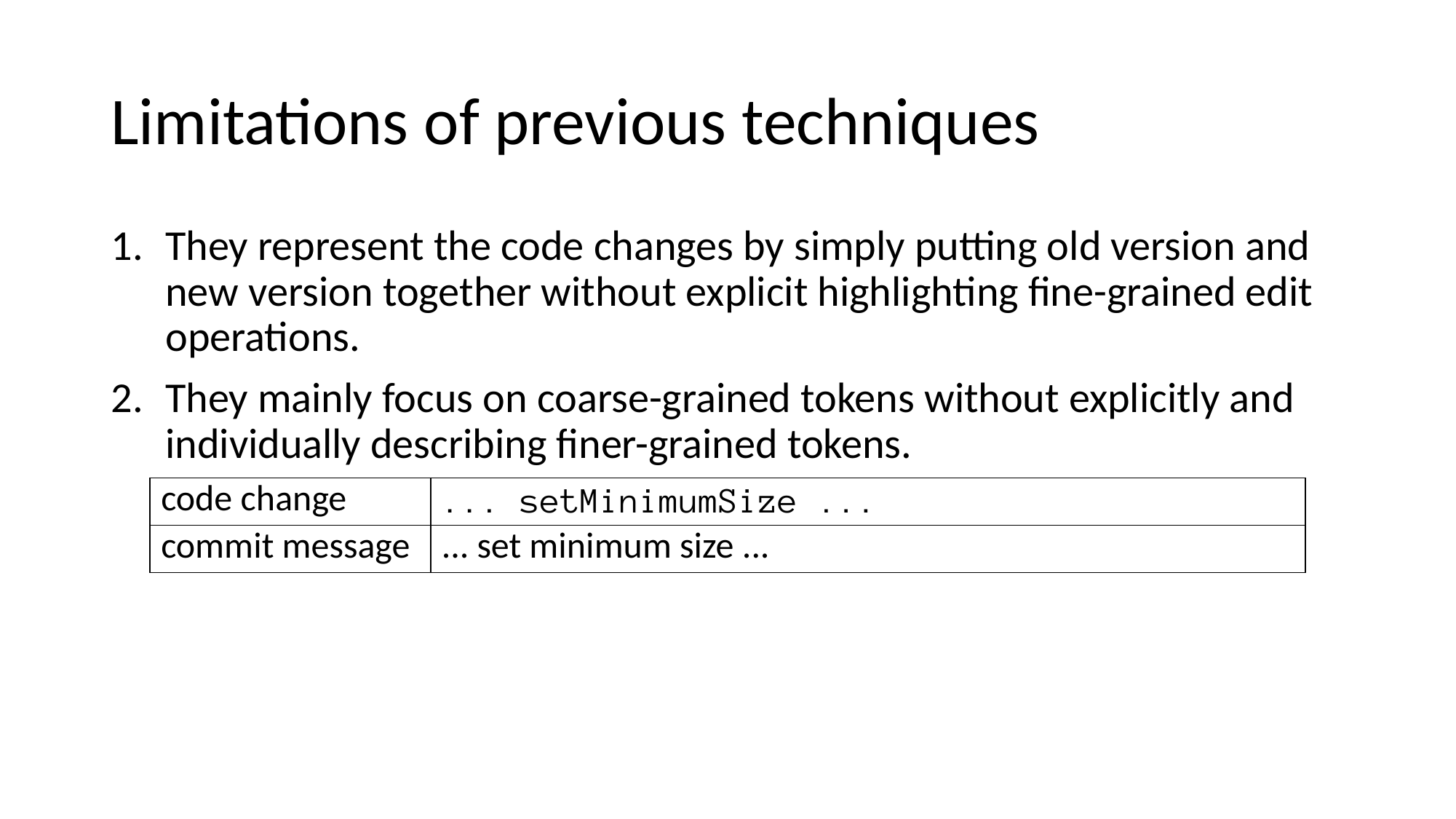

# Limitations of previous techniques
They represent the code changes by simply putting old version and new version together without explicit highlighting fine-grained edit operations.
They mainly focus on coarse-grained tokens without explicitly and individually describing finer-grained tokens.
| code change | ... setMinimumSize ... |
| --- | --- |
| commit message | ... set minimum size ... |